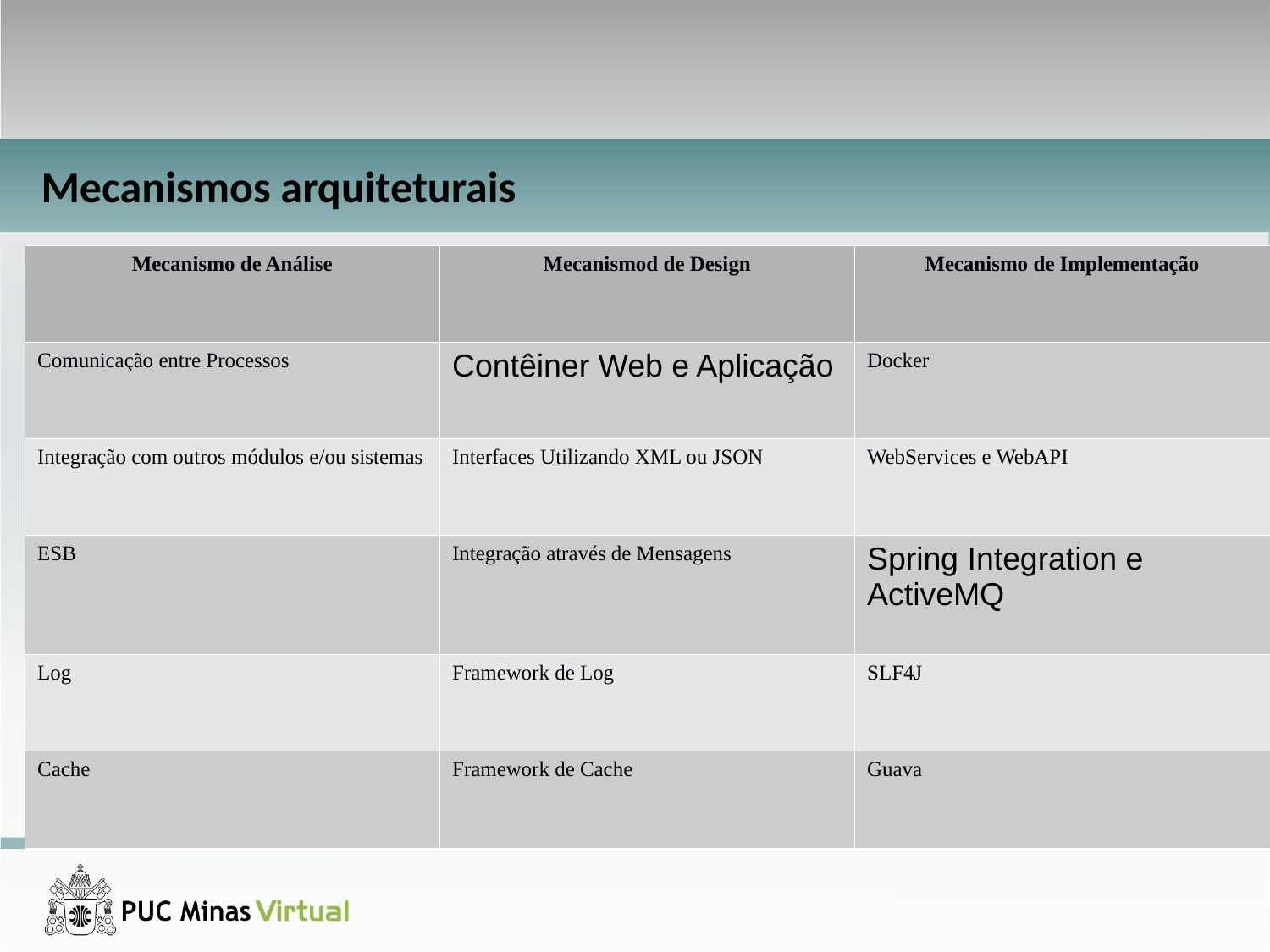

Sistema de DropShipping

Mecanismos arquiteturais

| Mecanismo de Análise | Mecanismod de Design | Mecanismo de Implementação |
| --- | --- | --- |
| Comunicação entre Processos | Contêiner Web e Aplicação | Docker |
| Integração com outros módulos e/ou sistemas | Interfaces Utilizando XML ou JSON | WebServices e WebAPI |
| ESB | Integração através de Mensagens | Spring Integration e ActiveMQ |
| Log | Framework de Log | SLF4J |
| Cache | Framework de Cache | Guava |